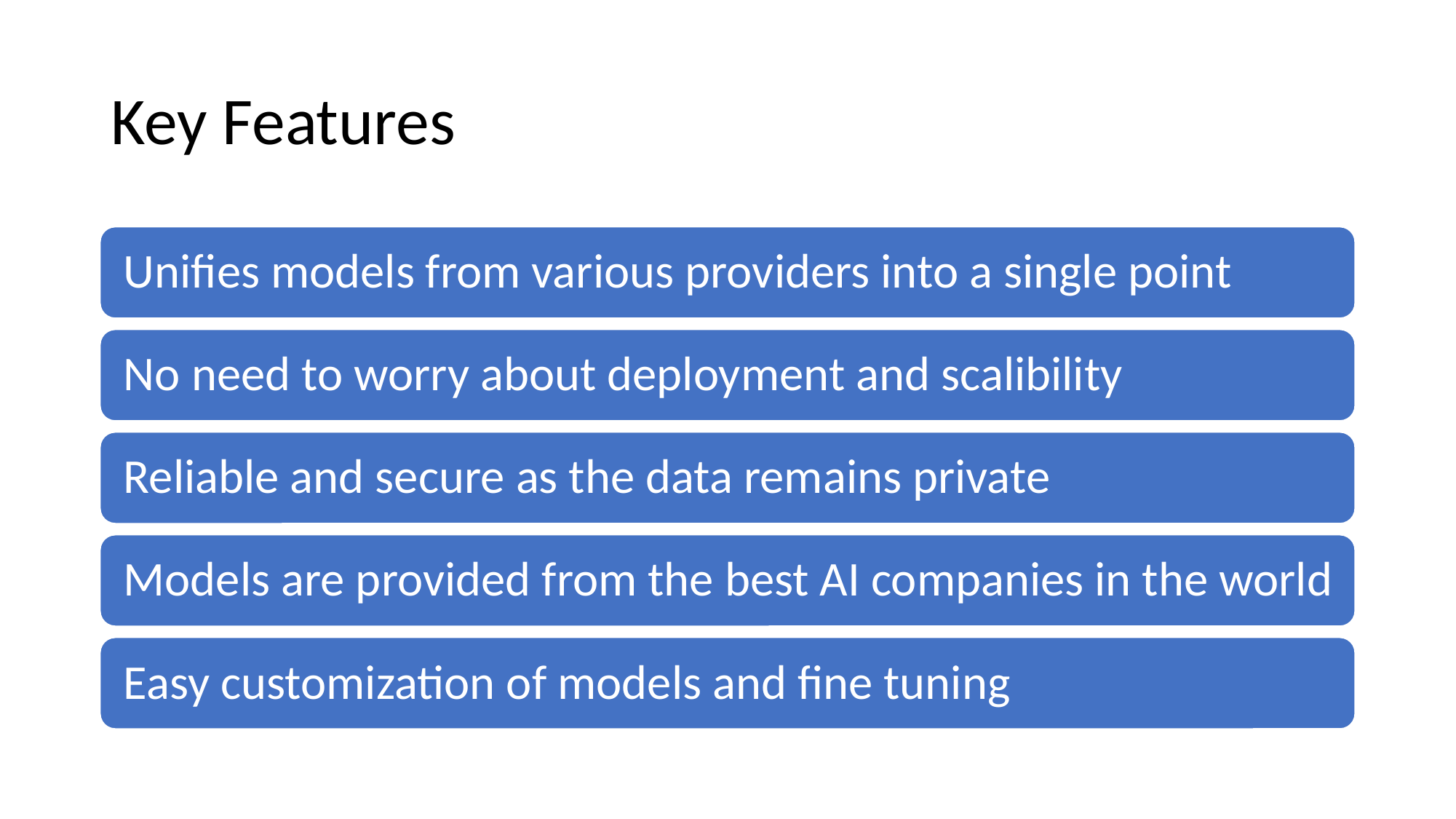

# Key Features
Unifies models from various providers into a single point
No need to worry about deployment and scalibility
Reliable and secure as the data remains private
Models are provided from the best AI companies in the world
Easy customization of models and fine tuning